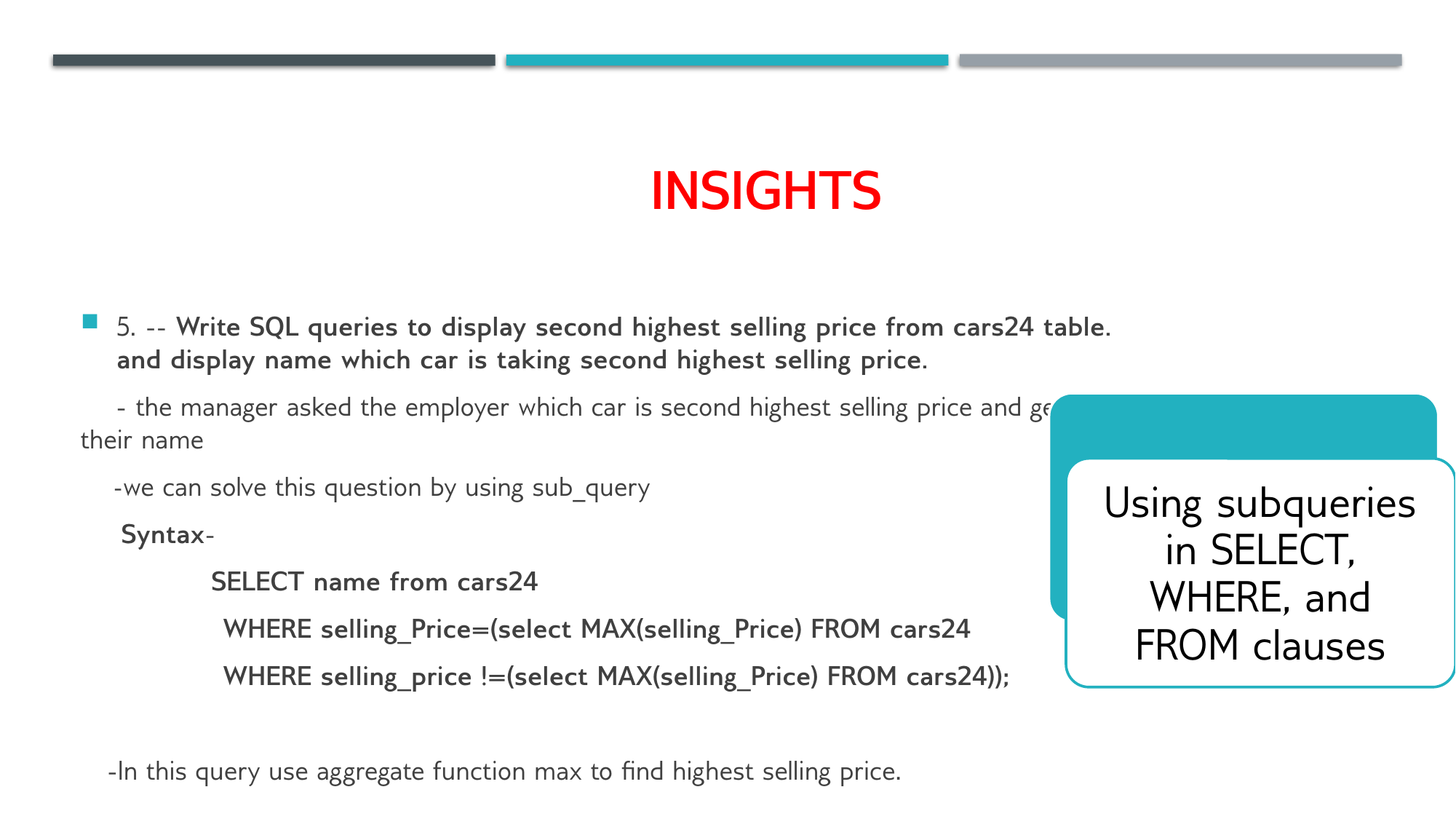

# Insights
5. -- Write SQL queries to display second highest selling price from cars24 table. and display name which car is taking second highest selling price.
    - the manager asked the employer which car is second highest selling price and get their name
    -we can solve this question by using sub_query
     Syntax-
                SELECT name from cars24
                WHERE selling_Price=(select MAX(selling_Price) FROM cars24
                WHERE selling_price !=(select MAX(selling_Price) FROM cars24));

   -In this query use aggregate function max to find highest selling price.

Using subqueries in SELECT, WHERE, and FROM clauses